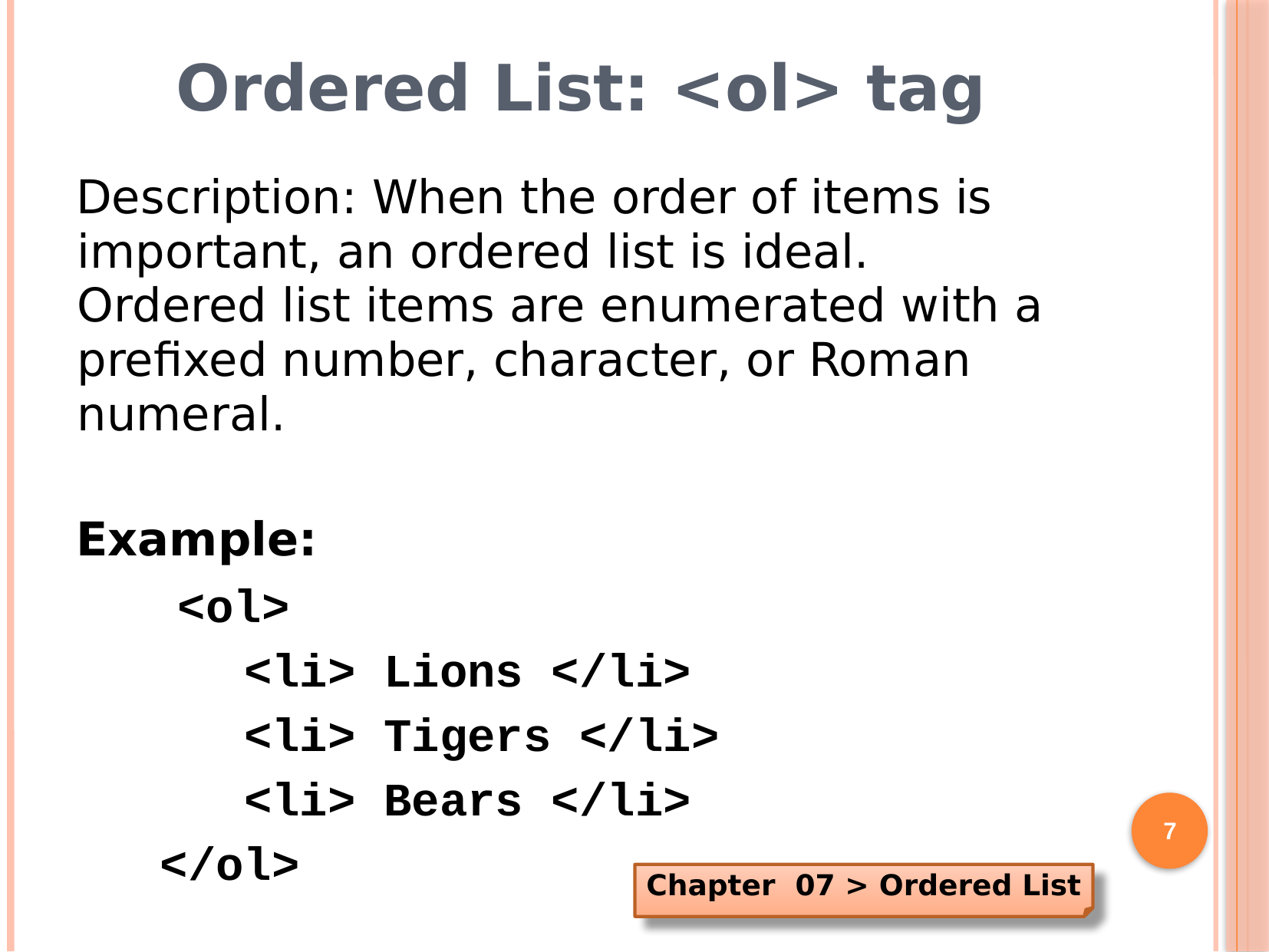

# Ordered List: <ol> tag
Description: When the order of items is important, an ordered list is ideal.  Ordered list items are enumerated with a prefixed number, character, or Roman numeral.

Example:
<ol>
      <li> Lions </li>
      <li> Tigers </li>
      <li> Bears </li>
   </ol>
7
Chapter  07 > Ordered List